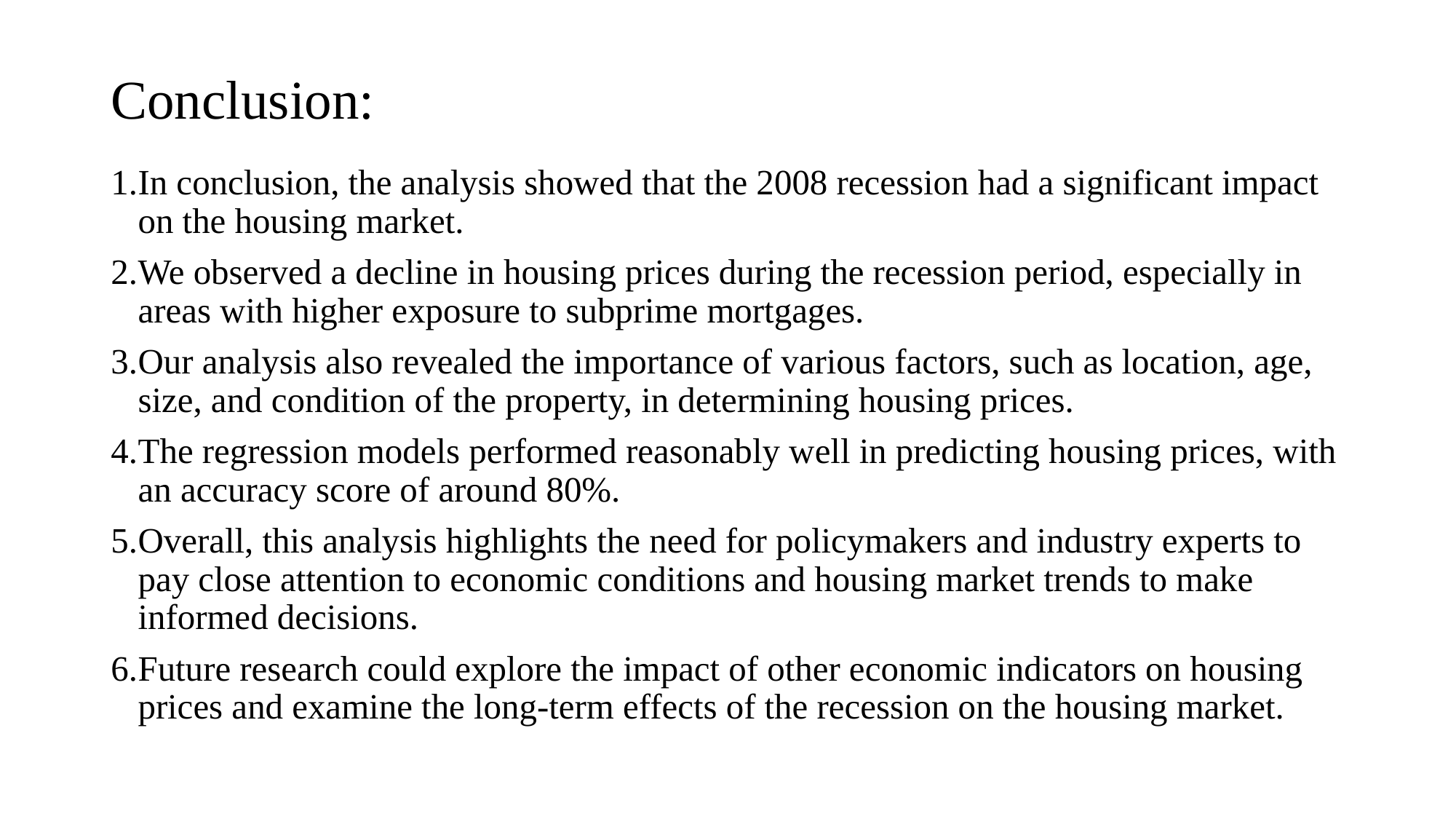

# Conclusion:
In conclusion, the analysis showed that the 2008 recession had a significant impact on the housing market.
We observed a decline in housing prices during the recession period, especially in areas with higher exposure to subprime mortgages.
Our analysis also revealed the importance of various factors, such as location, age, size, and condition of the property, in determining housing prices.
The regression models performed reasonably well in predicting housing prices, with an accuracy score of around 80%.
Overall, this analysis highlights the need for policymakers and industry experts to pay close attention to economic conditions and housing market trends to make informed decisions.
Future research could explore the impact of other economic indicators on housing prices and examine the long-term effects of the recession on the housing market.